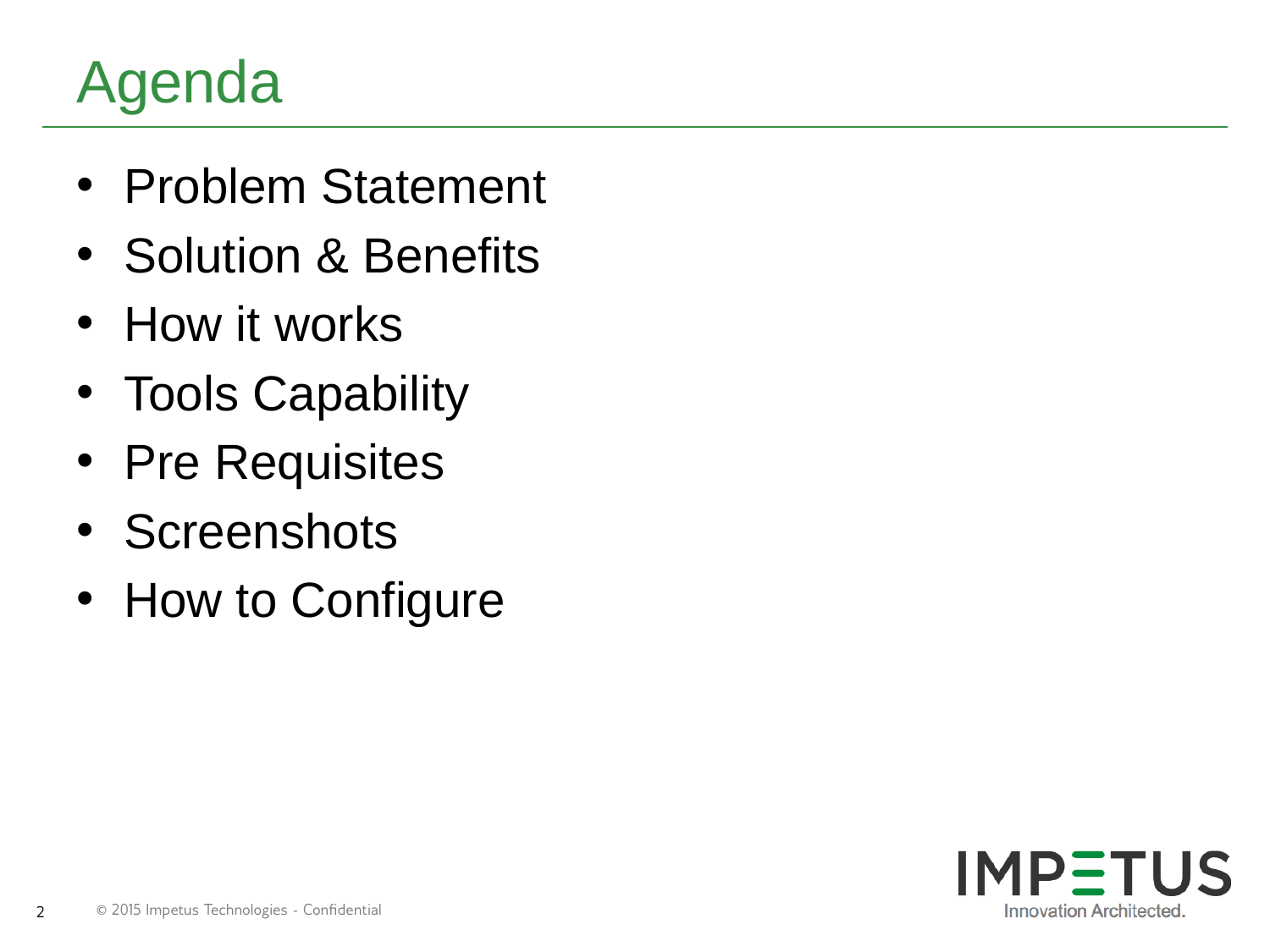

# Agenda
Problem Statement
Solution & Benefits
How it works
Tools Capability
Pre Requisites
Screenshots
How to Configure